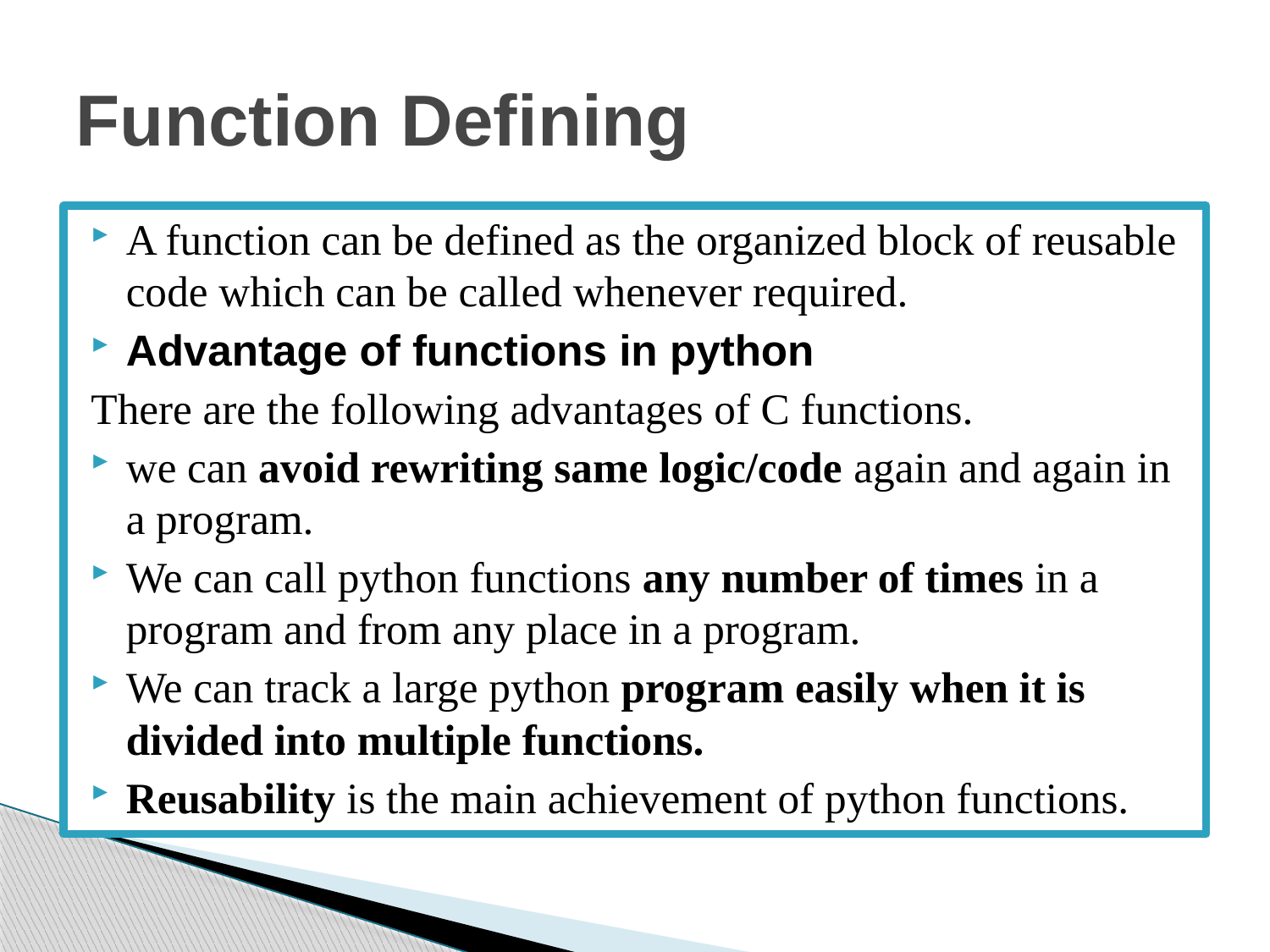

# Function Defining
A function can be defined as the organized block of reusable code which can be called whenever required.
Advantage of functions in python
There are the following advantages of C functions.
we can avoid rewriting same logic/code again and again in a program.
We can call python functions any number of times in a program and from any place in a program.
We can track a large python program easily when it is divided into multiple functions.
Reusability is the main achievement of python functions.